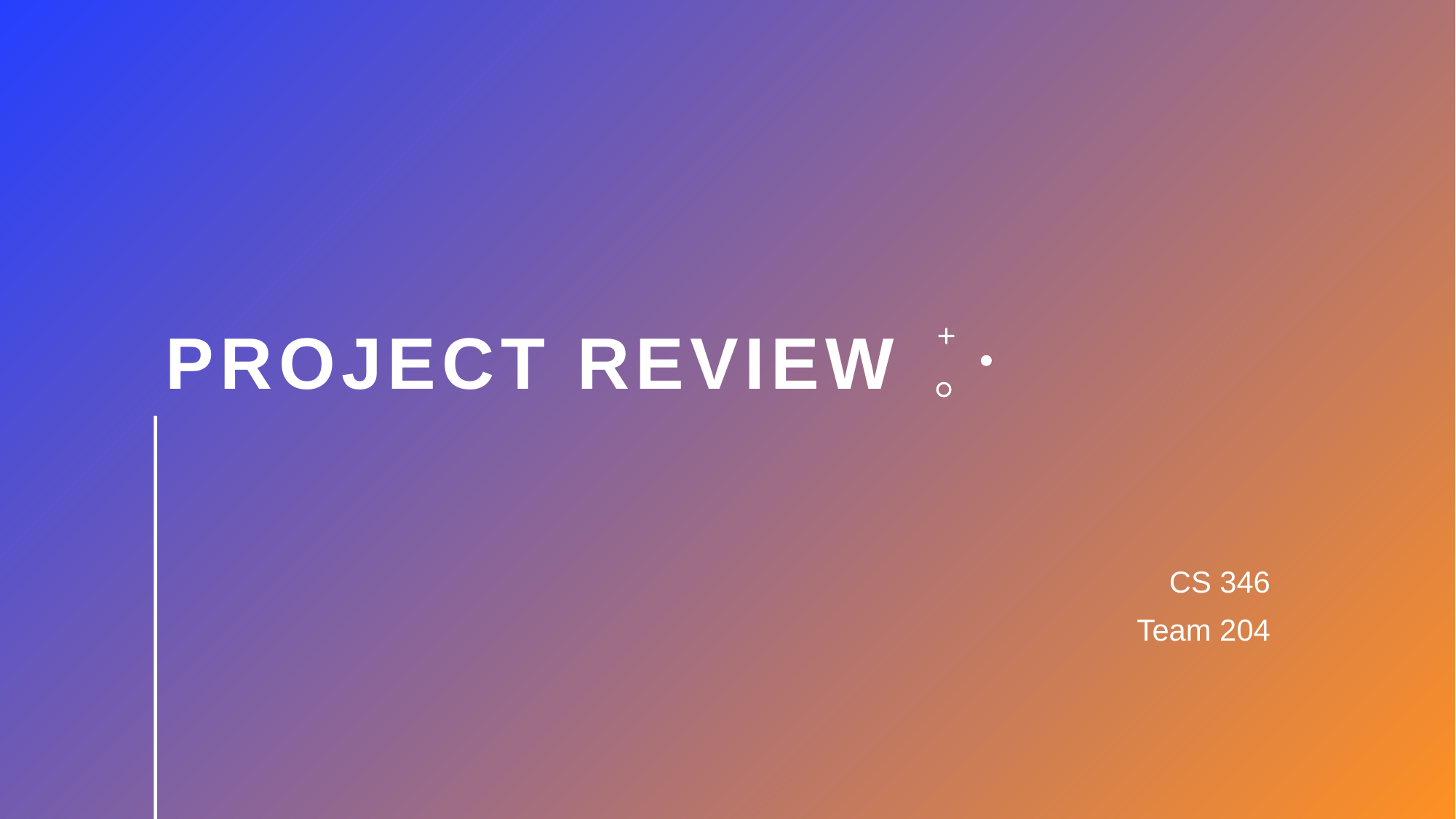

# Project Review
CS 346
Team 204